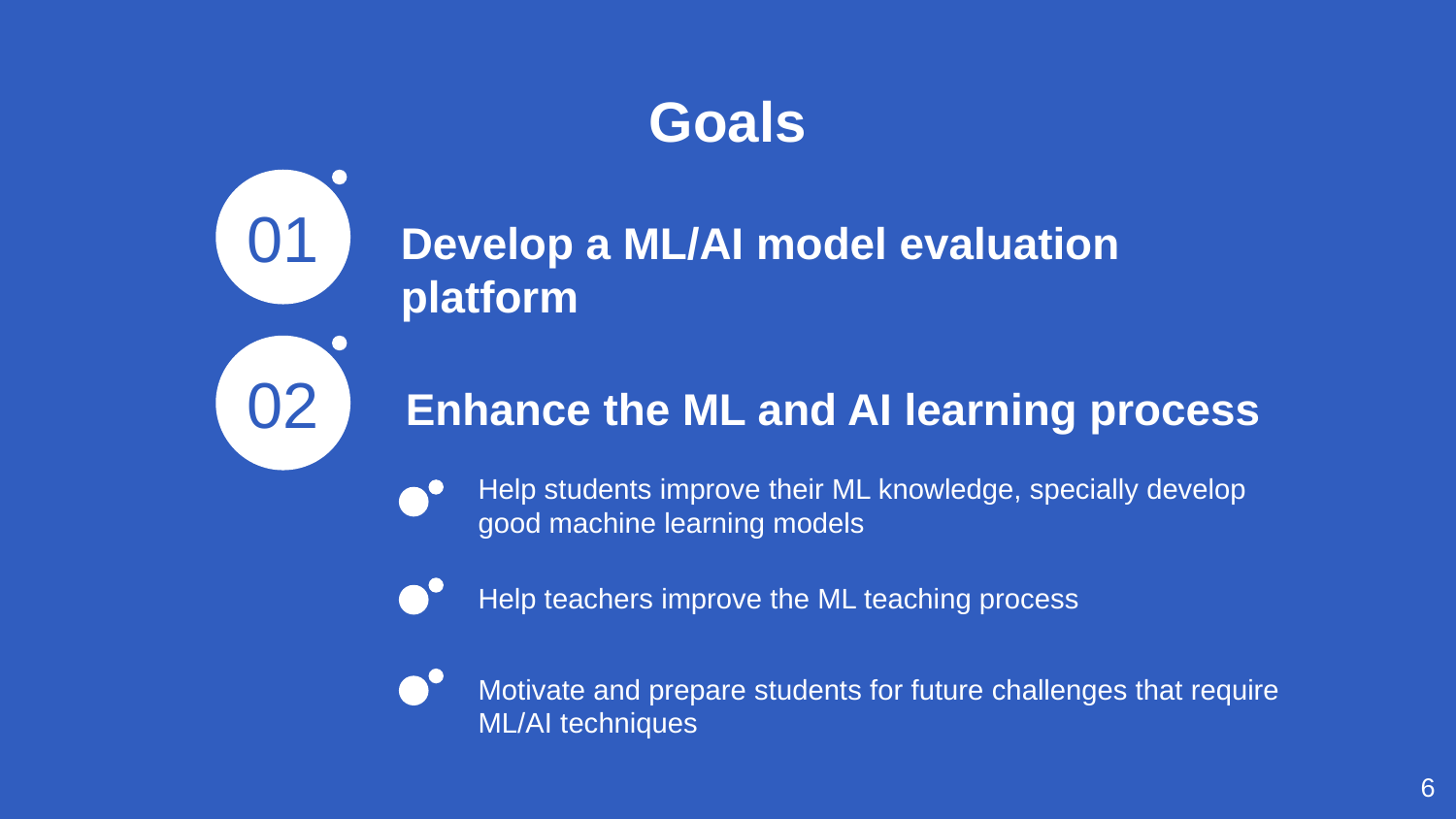

# Goals

01
Develop a ML/AI model evaluation platform

02
Enhance the ML and AI learning process
Help students improve their ML knowledge, specially develop good machine learning models

Help teachers improve the ML teaching process

Motivate and prepare students for future challenges that require ML/AI techniques

6